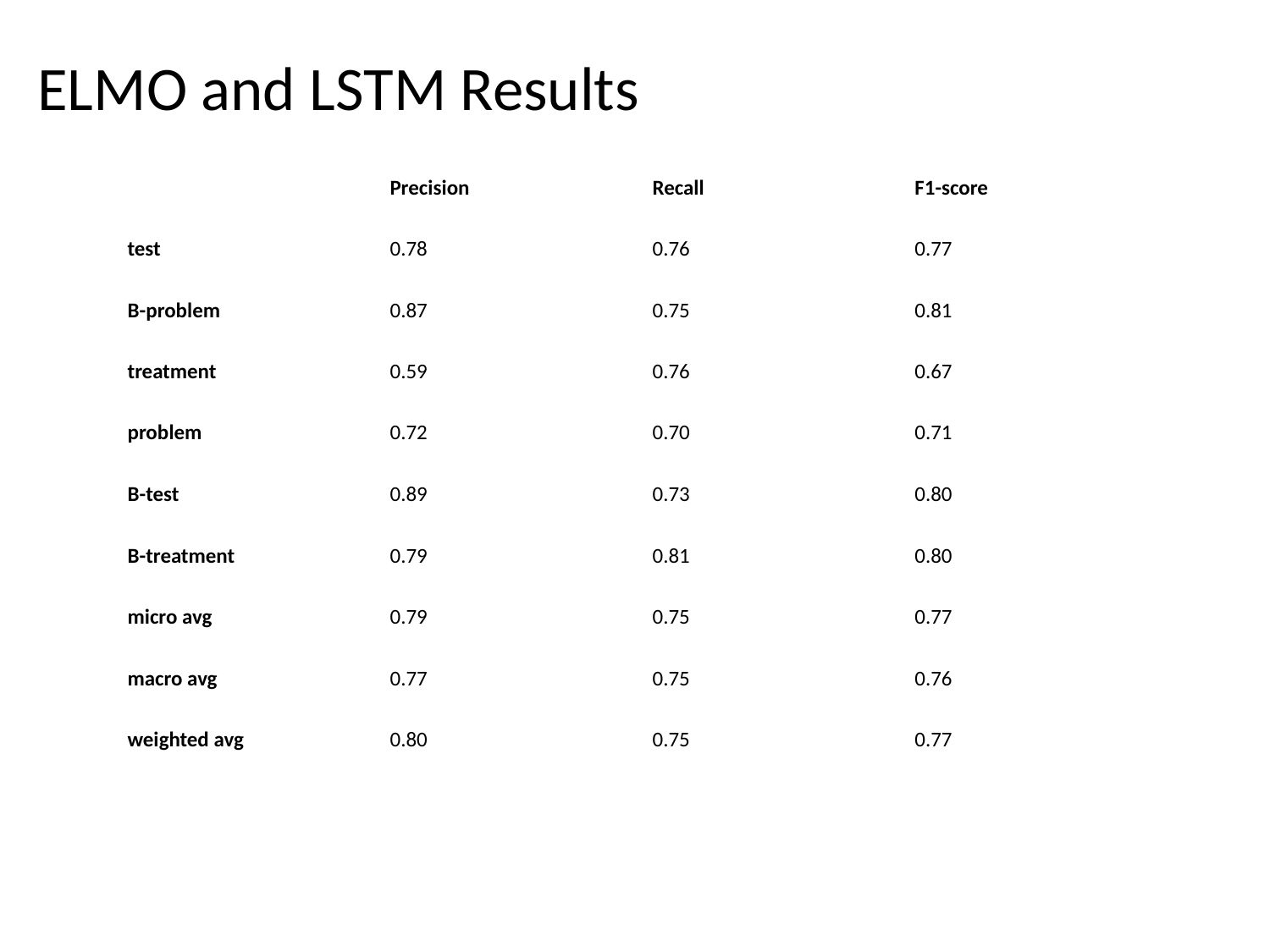

# ELMO and LSTM Results
|  | Precision | Recall | F1-score |
| --- | --- | --- | --- |
| test | 0.78 | 0.76 | 0.77 |
| B-problem | 0.87 | 0.75 | 0.81 |
| treatment | 0.59 | 0.76 | 0.67 |
| problem | 0.72 | 0.70 | 0.71 |
| B-test | 0.89 | 0.73 | 0.80 |
| B-treatment | 0.79 | 0.81 | 0.80 |
| micro avg | 0.79 | 0.75 | 0.77 |
| macro avg | 0.77 | 0.75 | 0.76 |
| weighted avg | 0.80 | 0.75 | 0.77 |